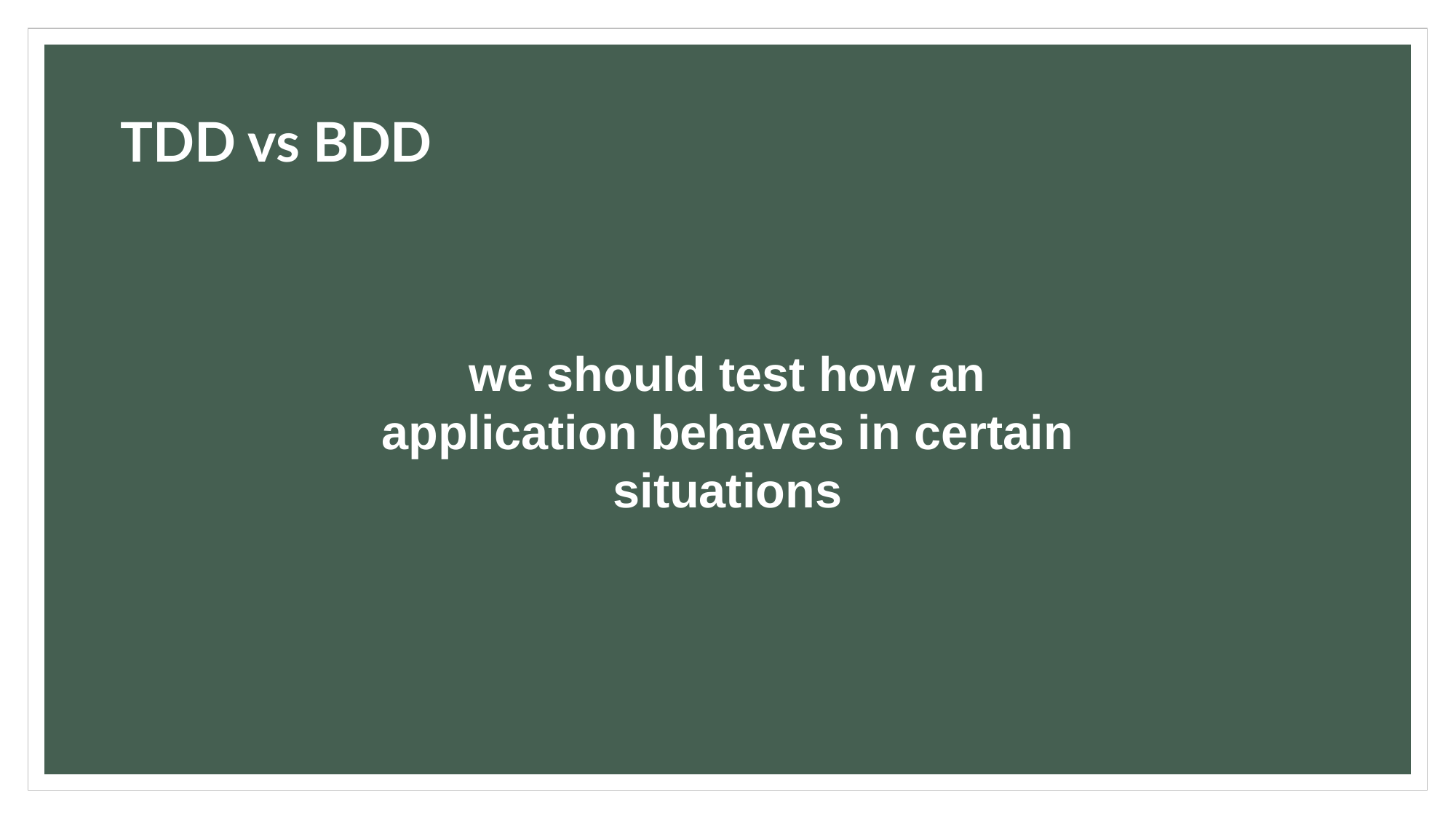

TDD vs BDD
we should test how an application behaves in certain situations